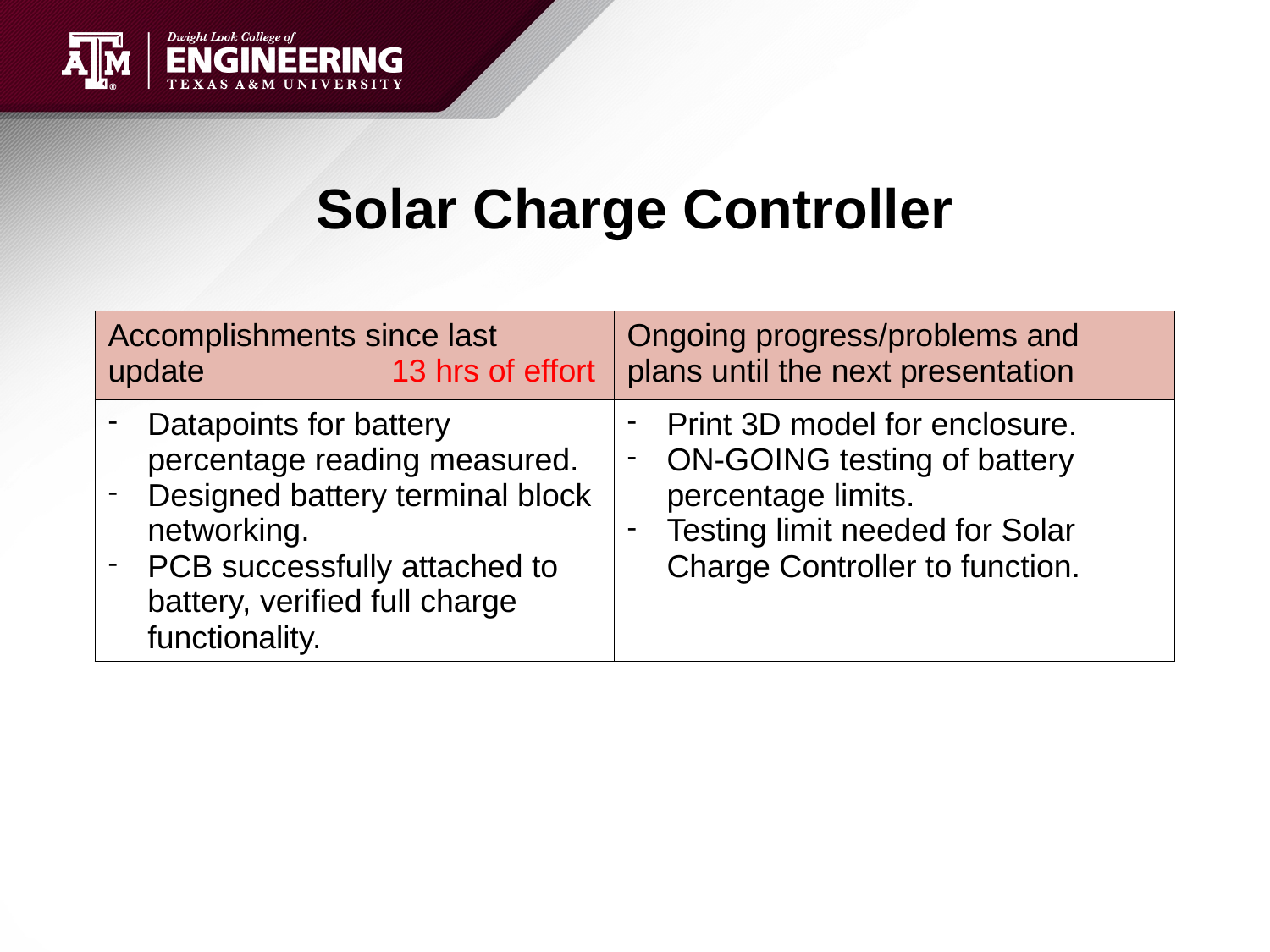

# Solar Charge Controller
| Accomplishments since last update                     13 hrs of effort | Ongoing progress/problems and plans until the next presentation |
| --- | --- |
| Datapoints for battery percentage reading measured. Designed battery terminal block networking.  PCB successfully attached to battery, verified full charge functionality. | Print 3D model for enclosure. ON-GOING testing of battery percentage limits. Testing limit needed for Solar Charge Controller to function. |